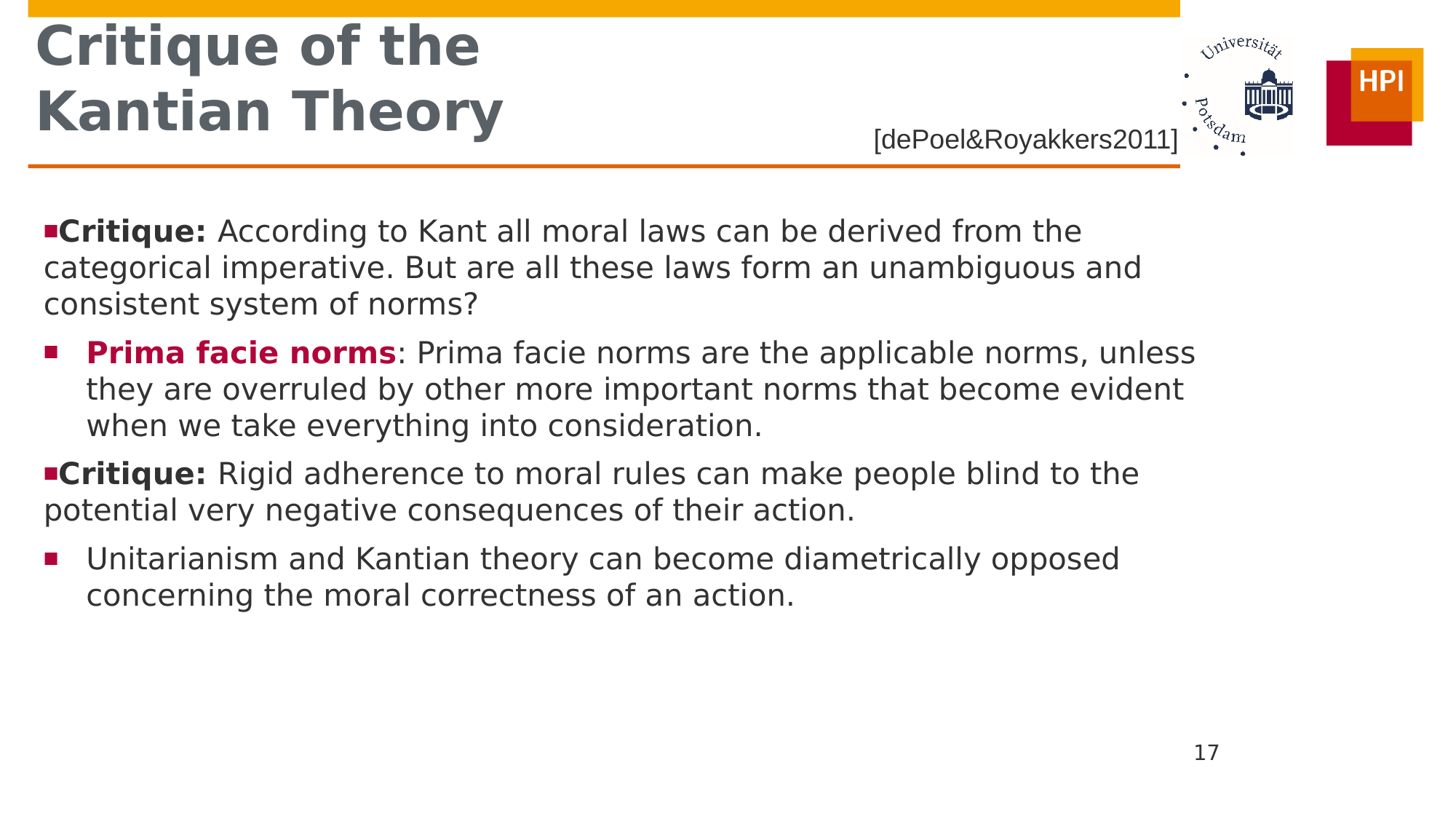

# Critique of the Kantian Theory
[dePoel&Royakkers2011]
Critique: According to Kant all moral laws can be derived from the categorical imperative. But are all these laws form an unambiguous and consistent system of norms?
Prima facie norms: Prima facie norms are the applicable norms, unless they are overruled by other more important norms that become evident when we take everything into consideration.
Critique: Rigid adherence to moral rules can make people blind to the potential very negative consequences of their action.
Unitarianism and Kantian theory can become diametrically opposed concerning the moral correctness of an action.

17